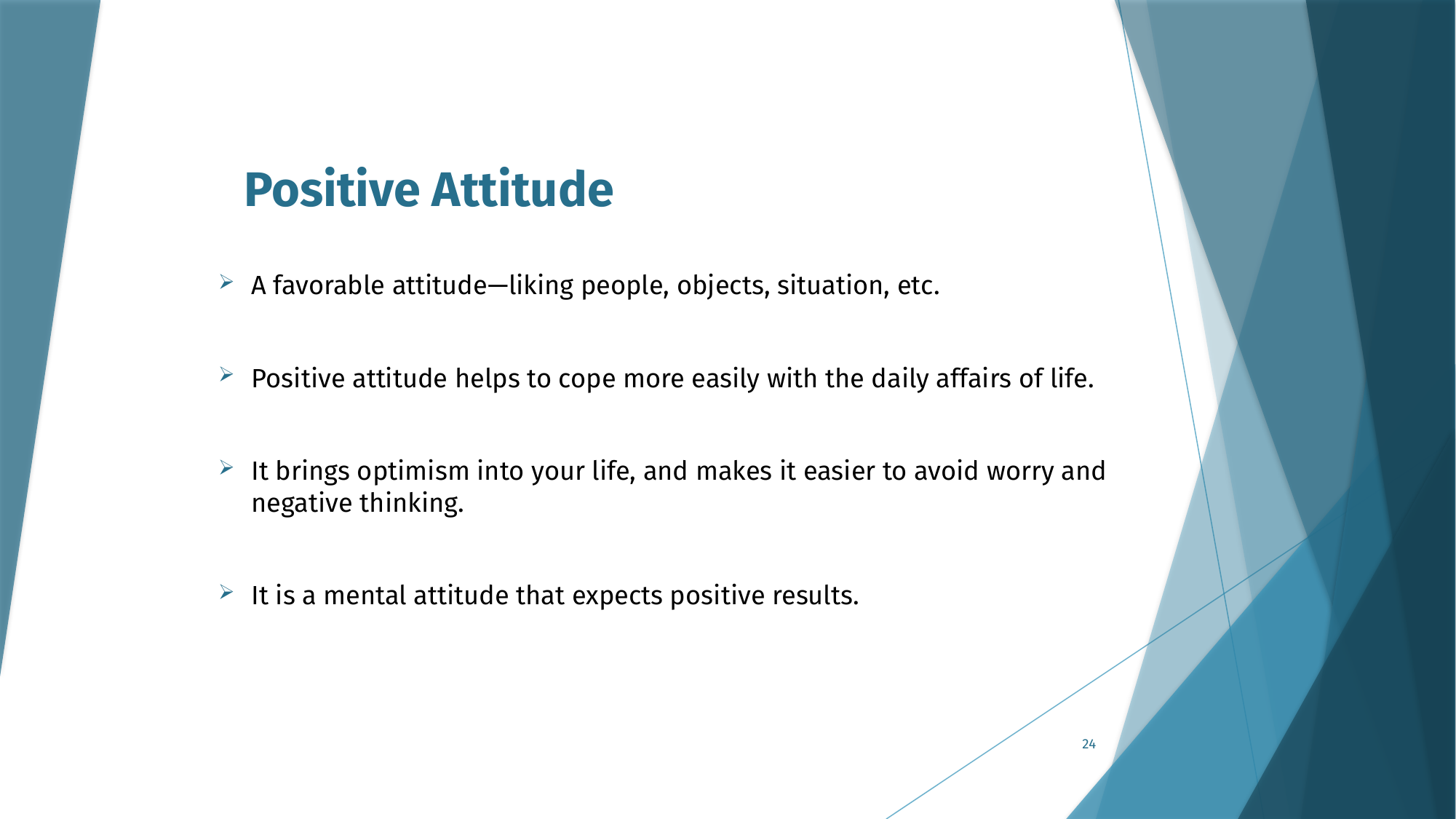

# Positive Attitude
A favorable attitude—liking people, objects, situation, etc.

Positive attitude helps to cope more easily with the daily affairs of life.

It brings optimism into your life, and makes it easier to avoid worry and negative thinking.

It is a mental attitude that expects positive results.
24